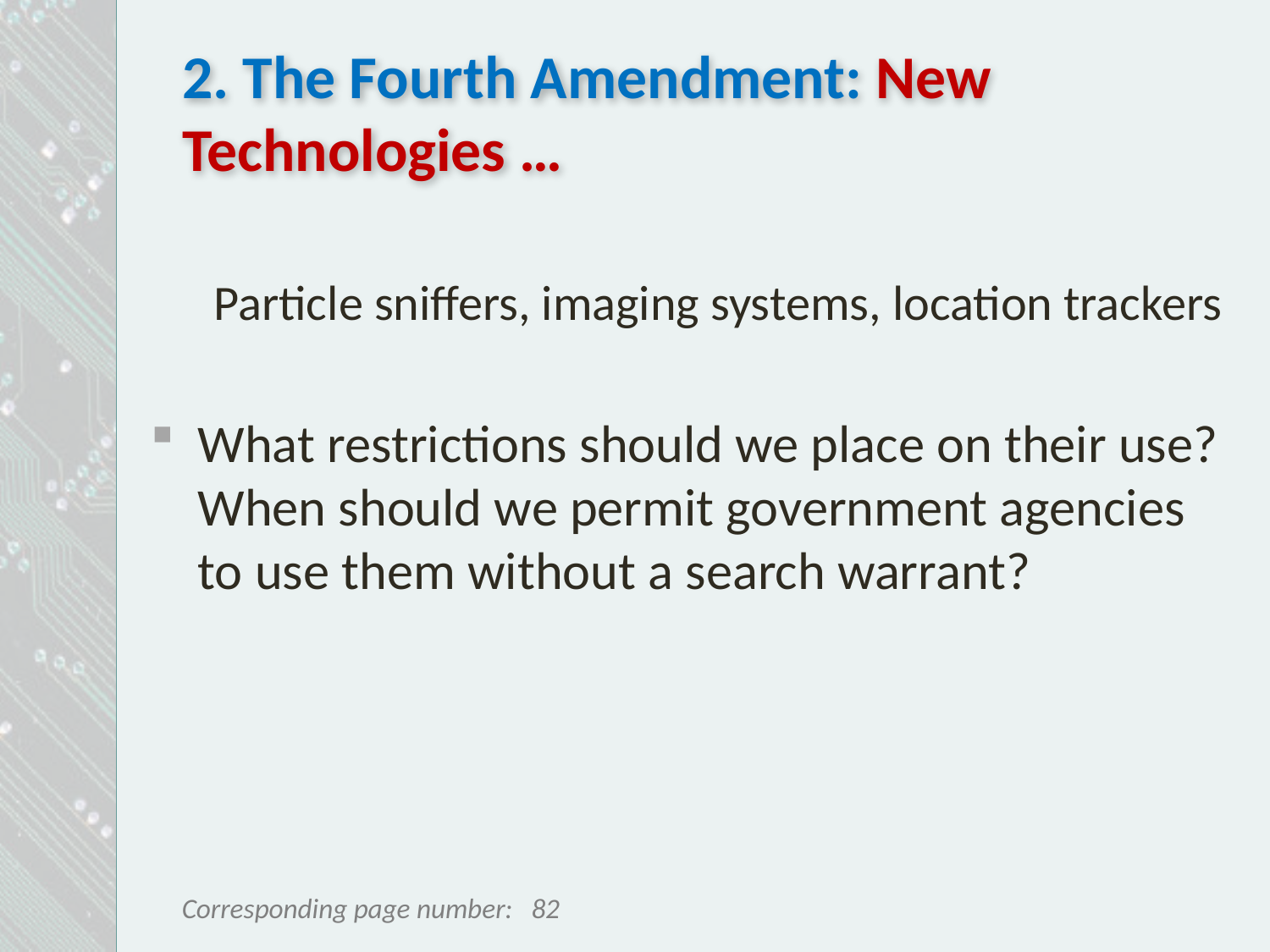

# 2. The Fourth Amendment: New Technologies …
Particle sniffers, imaging systems, location trackers

What restrictions should we place on their use? When should we permit government agencies to use them without a search warrant?
82